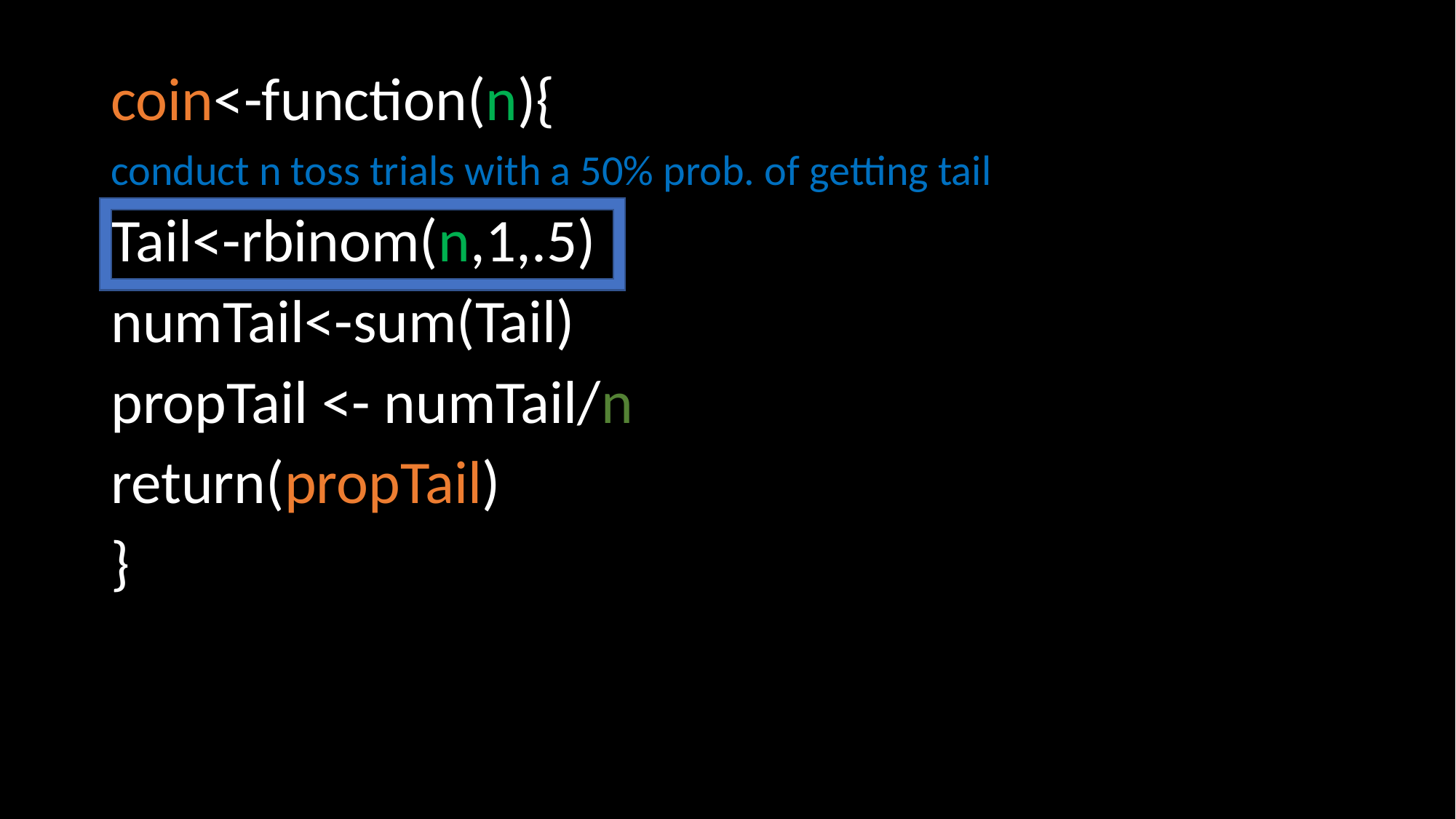

coin<-function(n){
conduct n toss trials with a 50% prob. of getting tail
Tail<-rbinom(n,1,.5)
numTail<-sum(Tail)
propTail <- numTail/n
return(propTail)
}